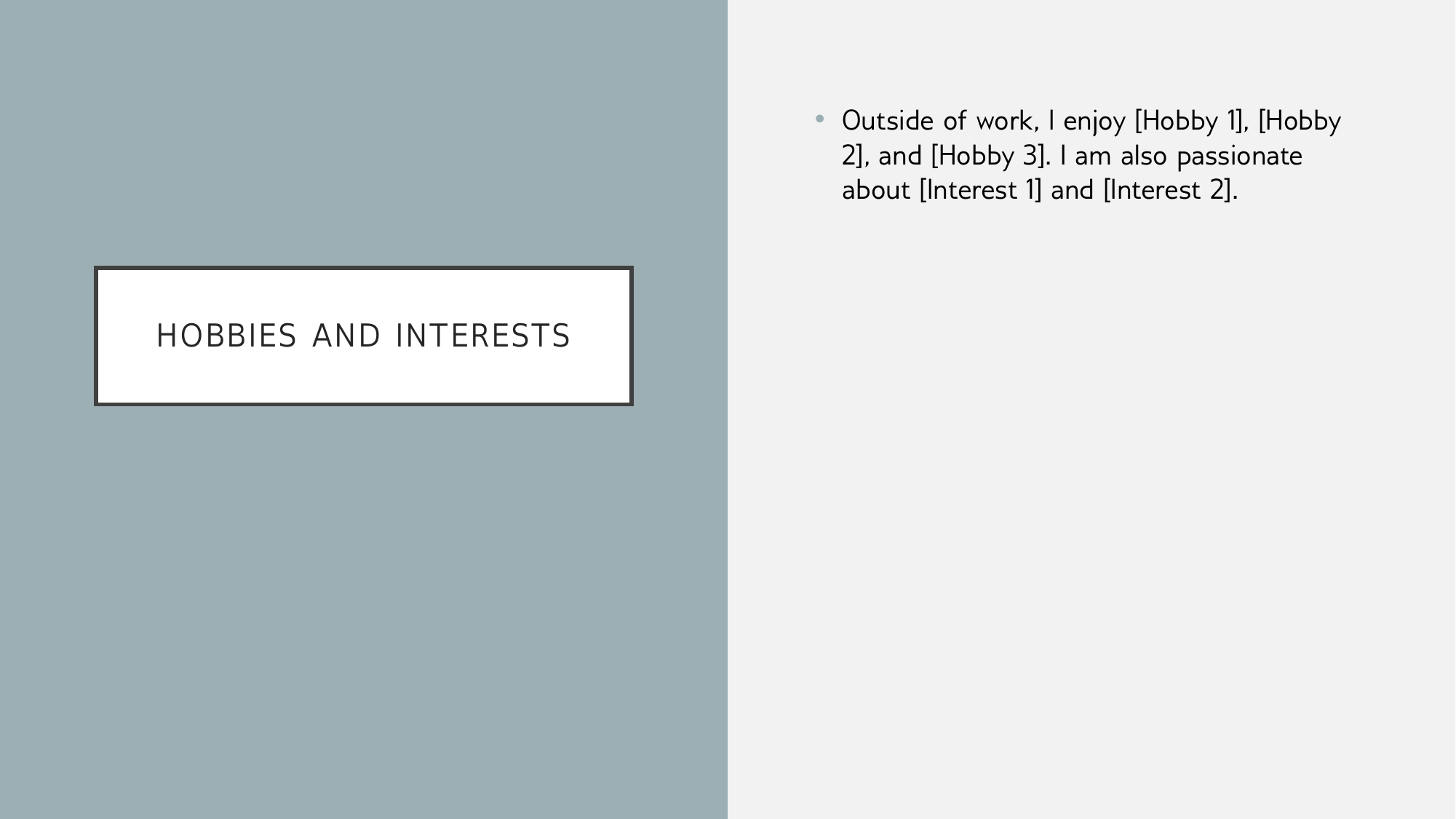

Outside of work, I enjoy [Hobby 1], [Hobby 2], and [Hobby 3]. I am also passionate about [Interest 1] and [Interest 2].
# Hobbies and Interests